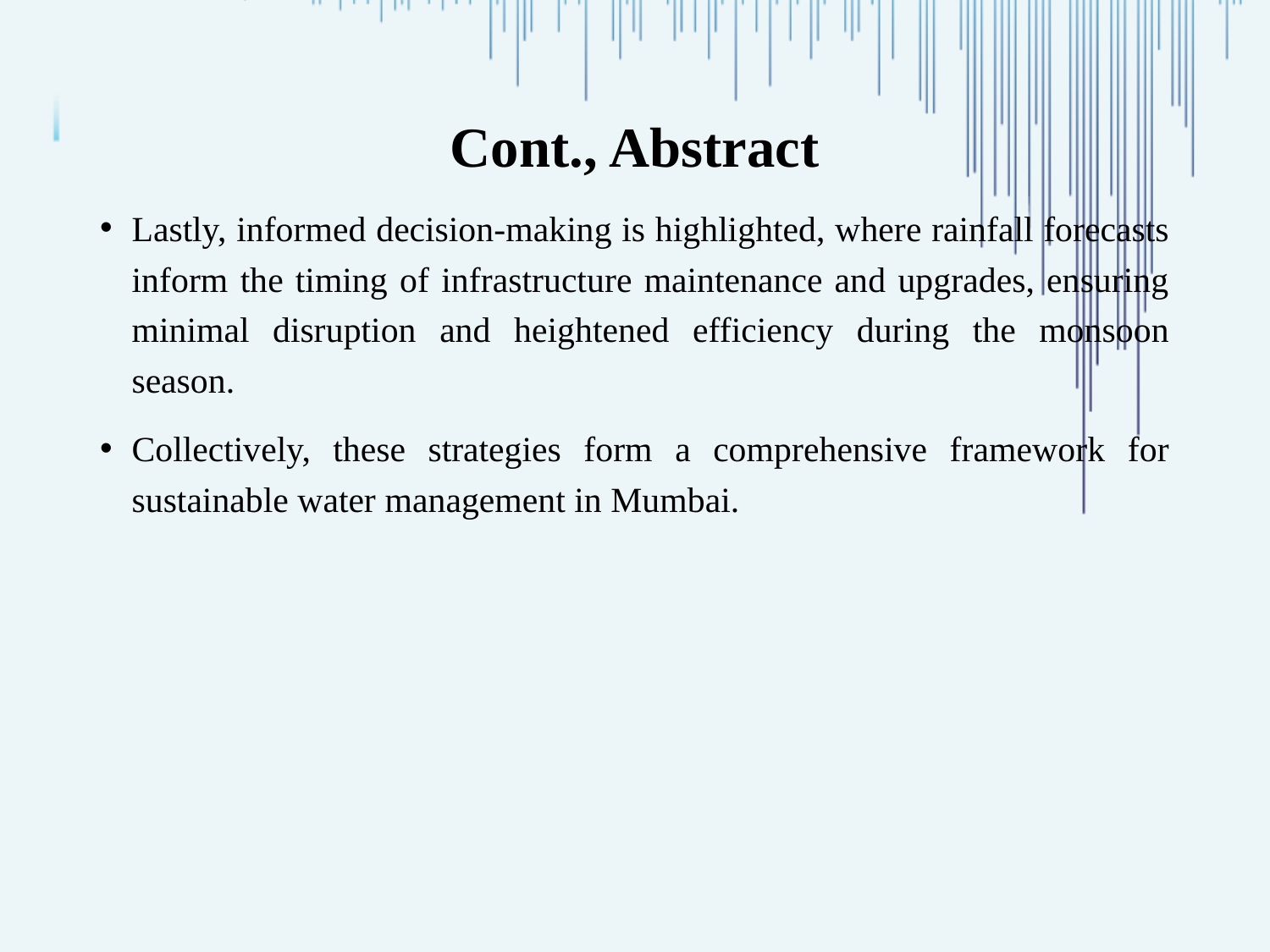

Cont., Abstract
Lastly, informed decision-making is highlighted, where rainfall forecasts inform the timing of infrastructure maintenance and upgrades, ensuring minimal disruption and heightened efficiency during the monsoon season.
Collectively, these strategies form a comprehensive framework for sustainable water management in Mumbai.